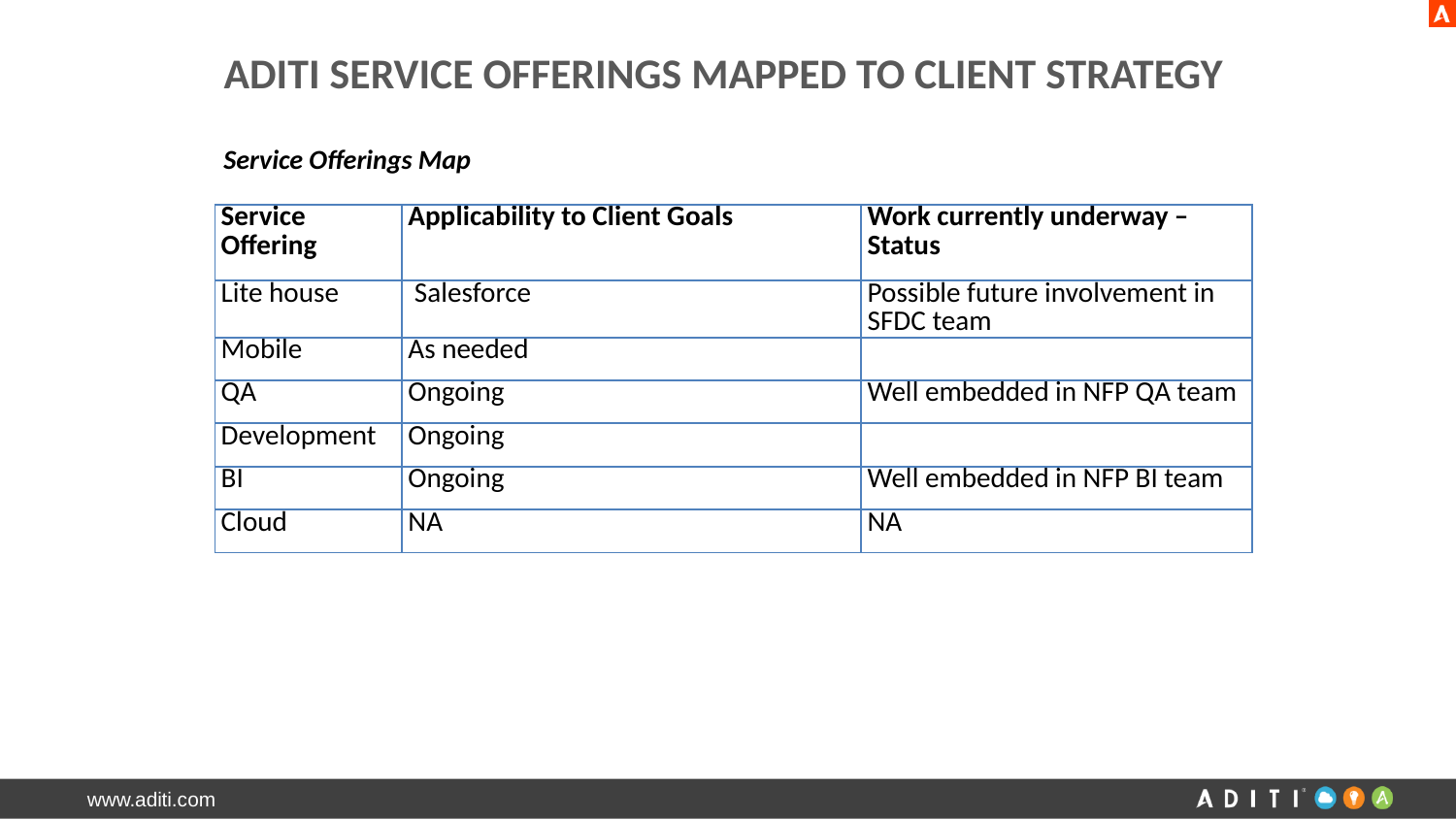

# Aditi Service Offerings mapped to Client Strategy
Service Offerings Map

| Service Offering | Applicability to Client Goals | Work currently underway – Status |
| --- | --- | --- |
| Lite house | Salesforce | Possible future involvement in SFDC team |
| Mobile | As needed |  |
| QA | Ongoing | Well embedded in NFP QA team |
| Development | Ongoing |  |
| BI | Ongoing | Well embedded in NFP BI team |
| Cloud | NA | NA |